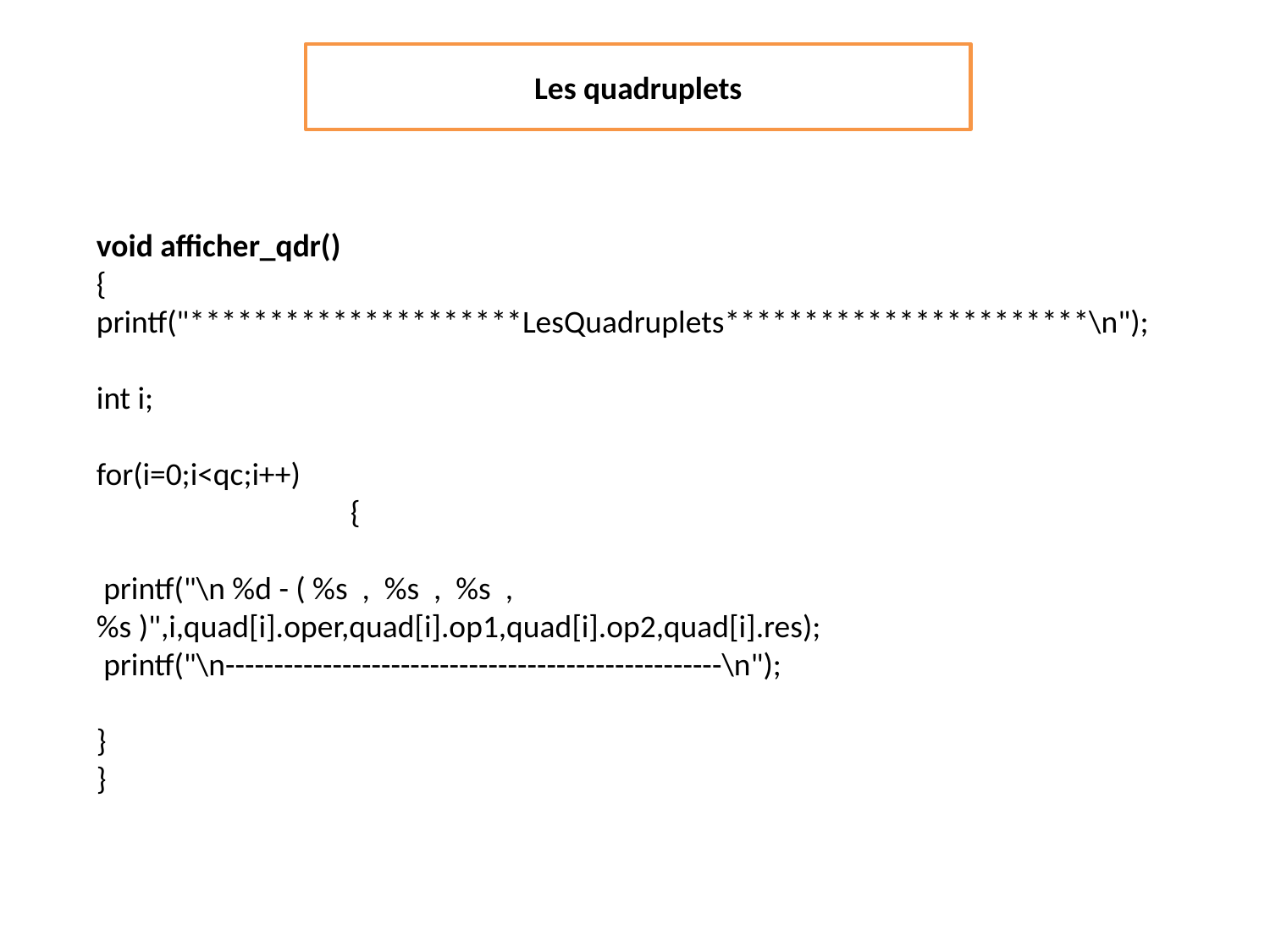

Les quadruplets
void afficher_qdr()
{
printf("*********************LesQuadruplets***********************\n");

int i;

for(i=0;i<qc;i++)
		{

 printf("\n %d - ( %s  ,  %s  ,  %s  ,  %s )",i,quad[i].oper,quad[i].op1,quad[i].op2,quad[i].res);
 printf("\n---------------------------------------------------\n");

}
}